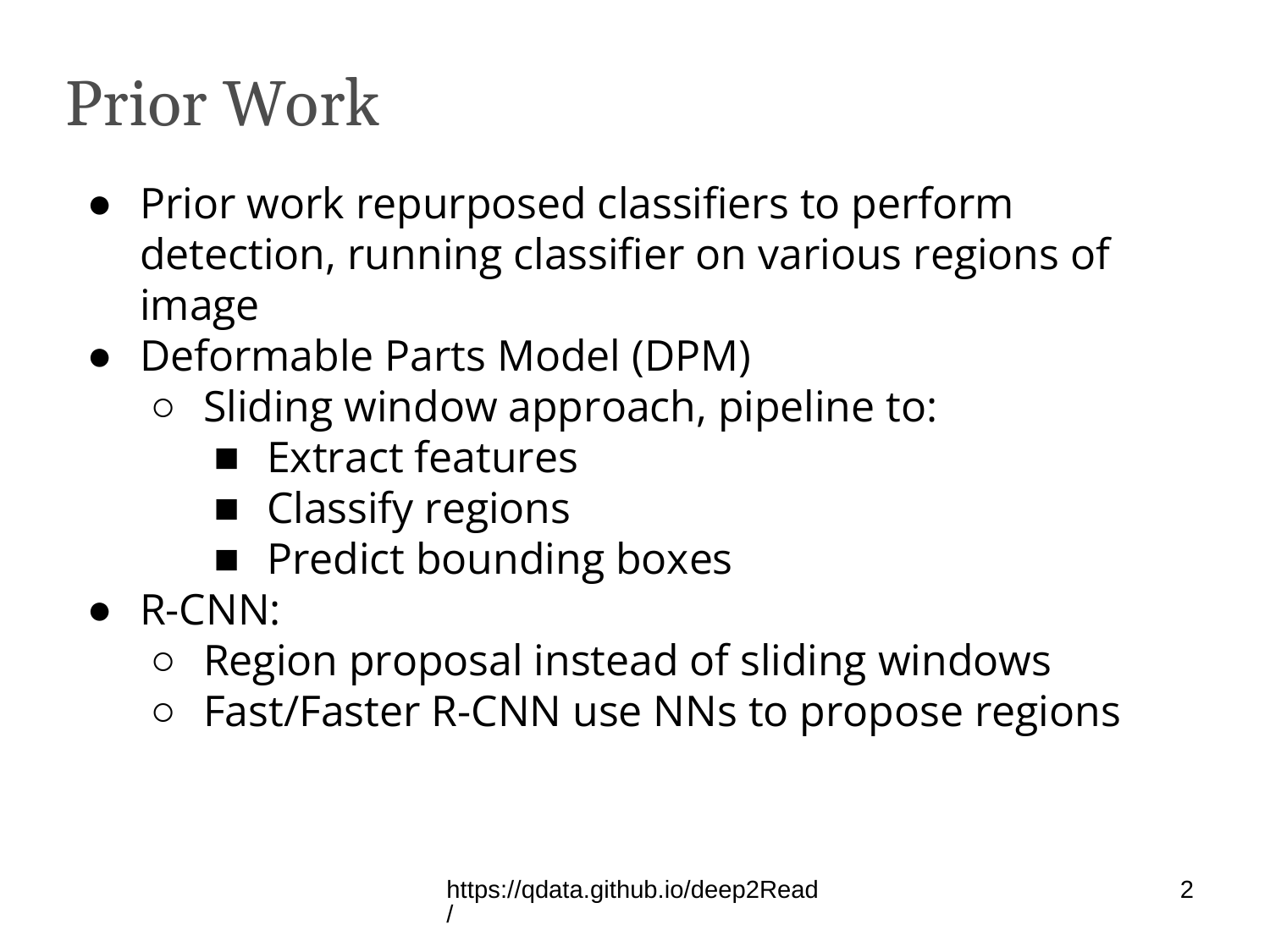

Prior Work
Prior work repurposed classifiers to perform detection, running classifier on various regions of image
Deformable Parts Model (DPM)
Sliding window approach, pipeline to:
Extract features
Classify regions
Predict bounding boxes
R-CNN:
Region proposal instead of sliding windows
Fast/Faster R-CNN use NNs to propose regions
https://qdata.github.io/deep2Read/
2